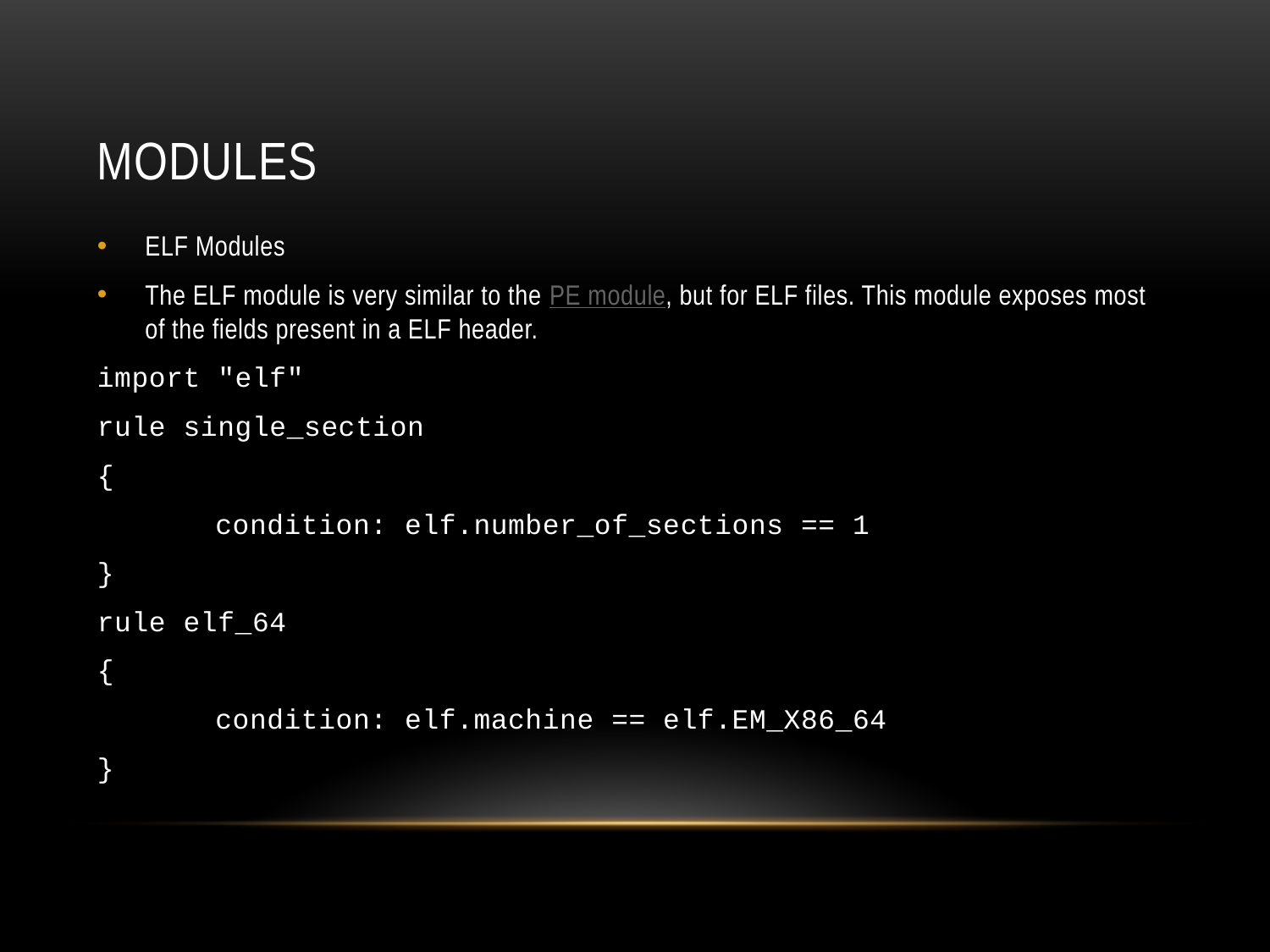

# Modules
ELF Modules
The ELF module is very similar to the PE module, but for ELF files. This module exposes most of the fields present in a ELF header.
import "elf"
rule single_section
{
	condition: elf.number_of_sections == 1
}
rule elf_64
{
	condition: elf.machine == elf.EM_X86_64
}